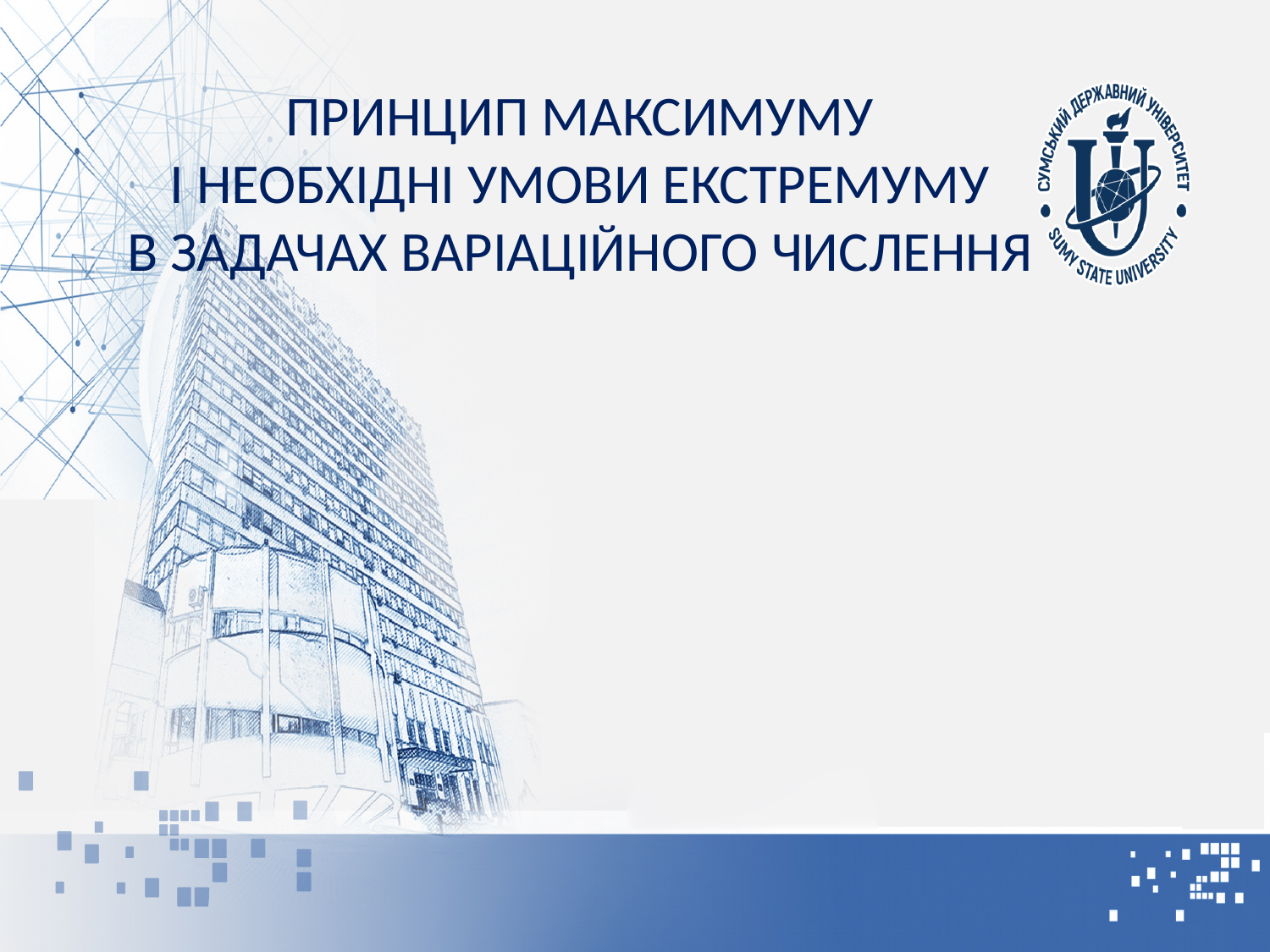

# ПРИНЦИП МАКСИМУМУ І НЕОБХІДНІ УМОВИ ЕКСТРЕМУМУ В ЗАДАЧАХ ВАРІАЦІЙНОГО ЧИСЛЕННЯ